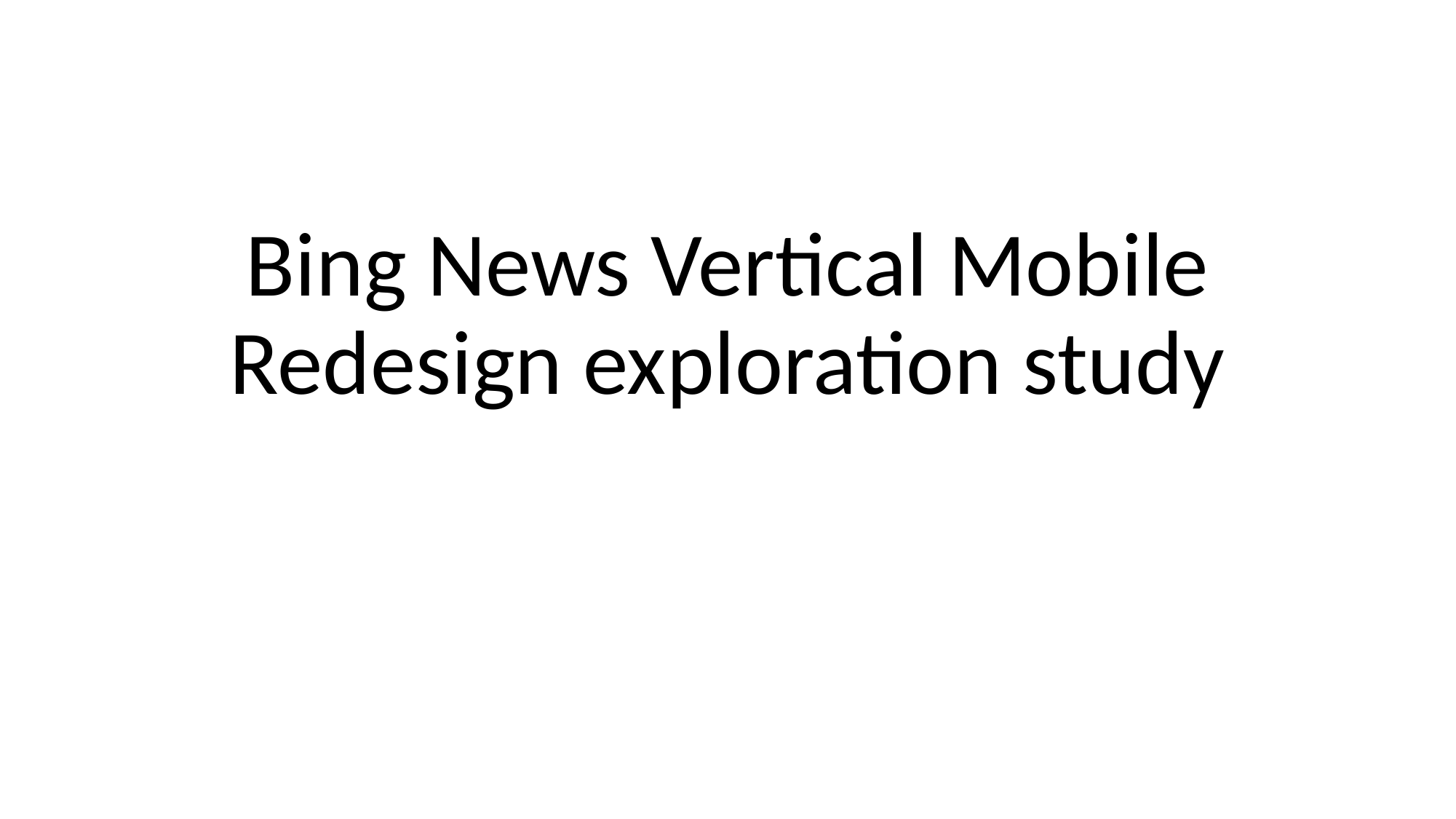

# Bing News Vertical Mobile Redesign exploration study